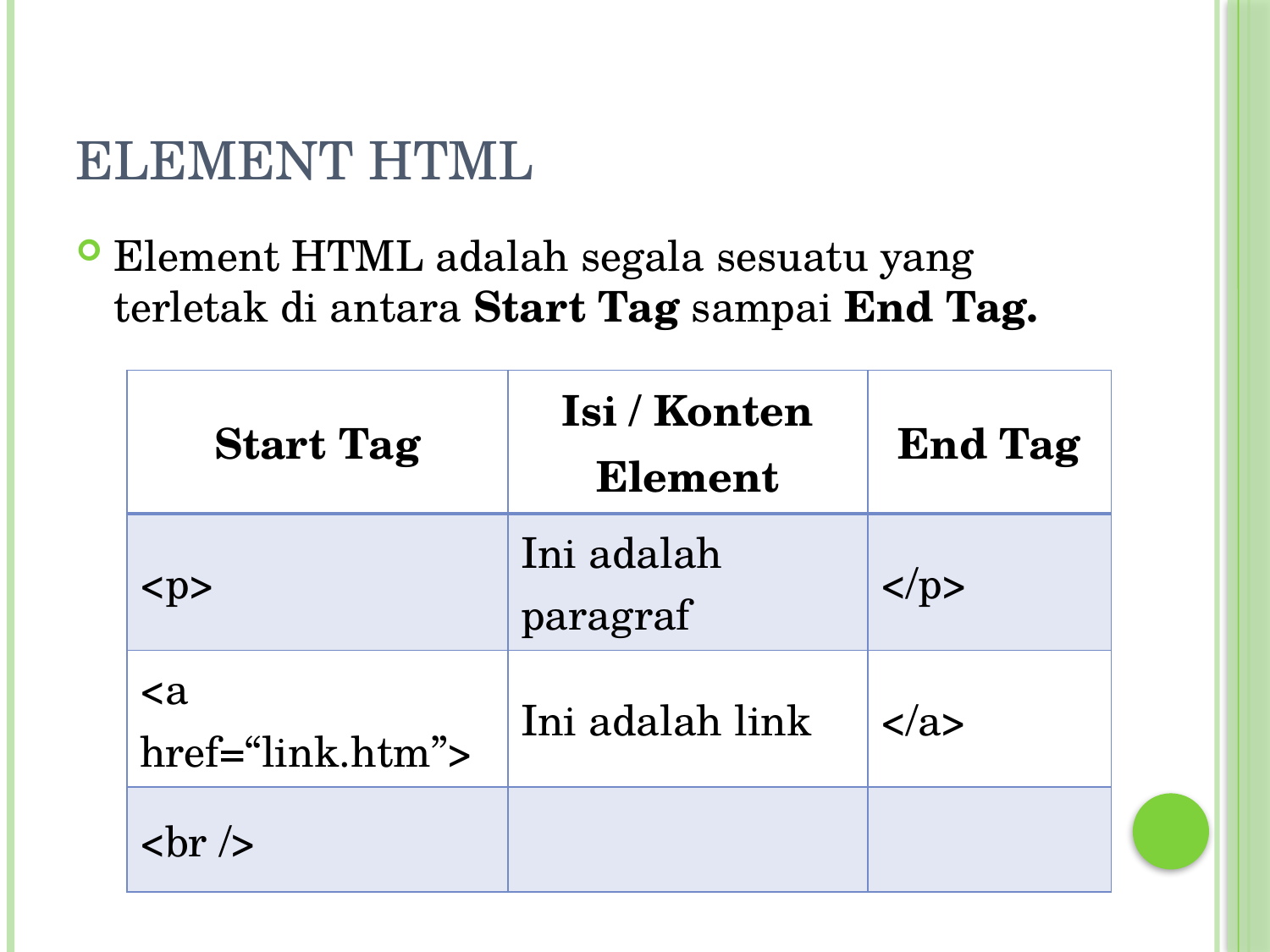

# Element HTML
Element HTML adalah segala sesuatu yang terletak di antara Start Tag sampai End Tag.

| Start Tag | Isi / Konten Element | End Tag |
| --- | --- | --- |
| <p> | Ini adalah paragraf | </p> |
| <a href=“link.htm”> | Ini adalah link | </a> |
| <br /> |  |  |